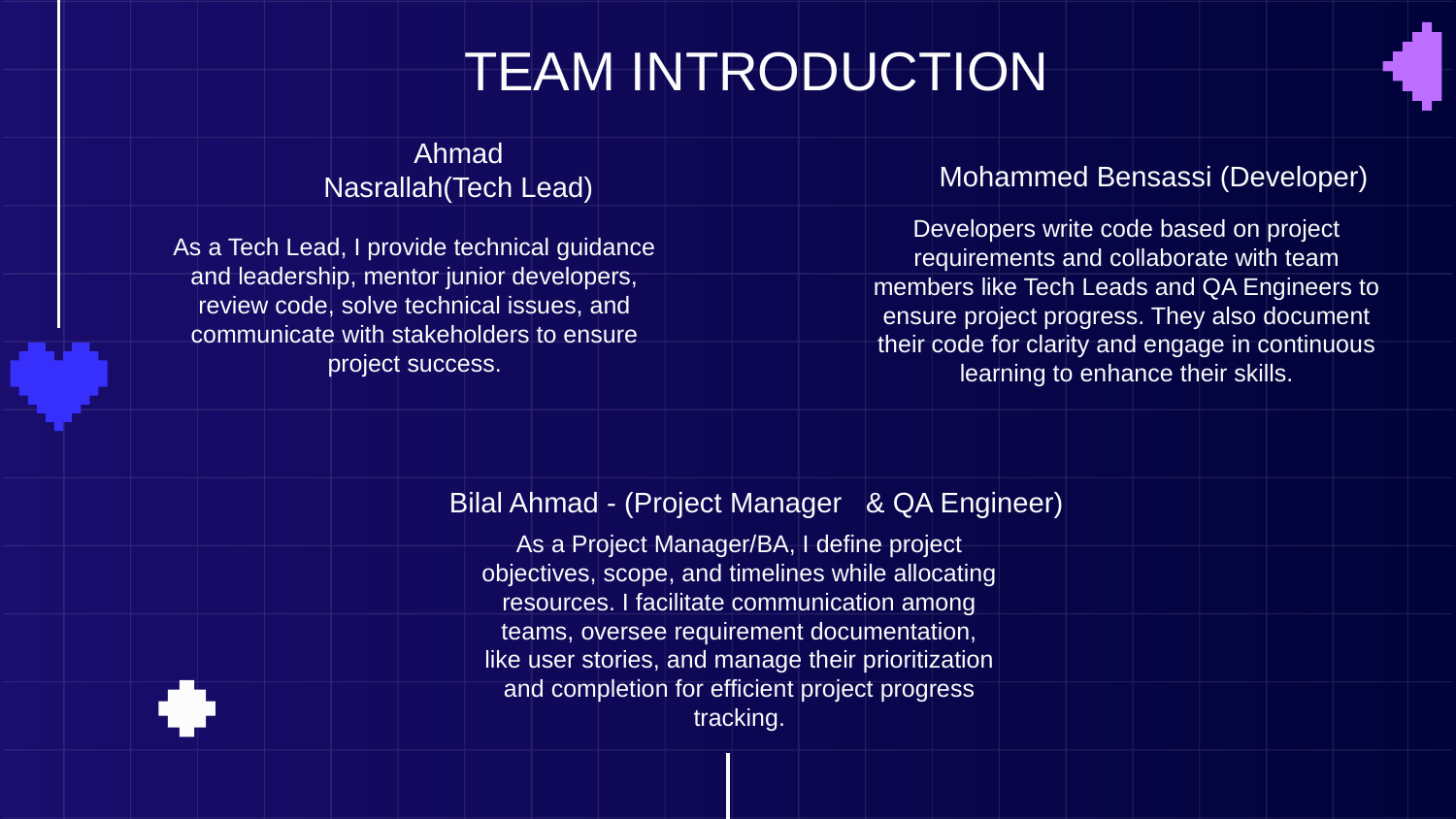

# TEAM INTRODUCTION

Mohammed Bensassi (Developer)
Ahmad
Nasrallah(Tech Lead)
Developers write code based on project requirements and collaborate with team members like Tech Leads and QA Engineers to ensure project progress. They also document their code for clarity and engage in continuous learning to enhance their skills.
As a Tech Lead, I provide technical guidance and leadership, mentor junior developers, review code, solve technical issues, and communicate with stakeholders to ensure project success.
Bilal Ahmad - (Project Manager   & QA Engineer)
As a Project Manager/BA, I define project objectives, scope, and timelines while allocating resources. I facilitate communication among teams, oversee requirement documentation, like user stories, and manage their prioritization and completion for efficient project progress tracking.